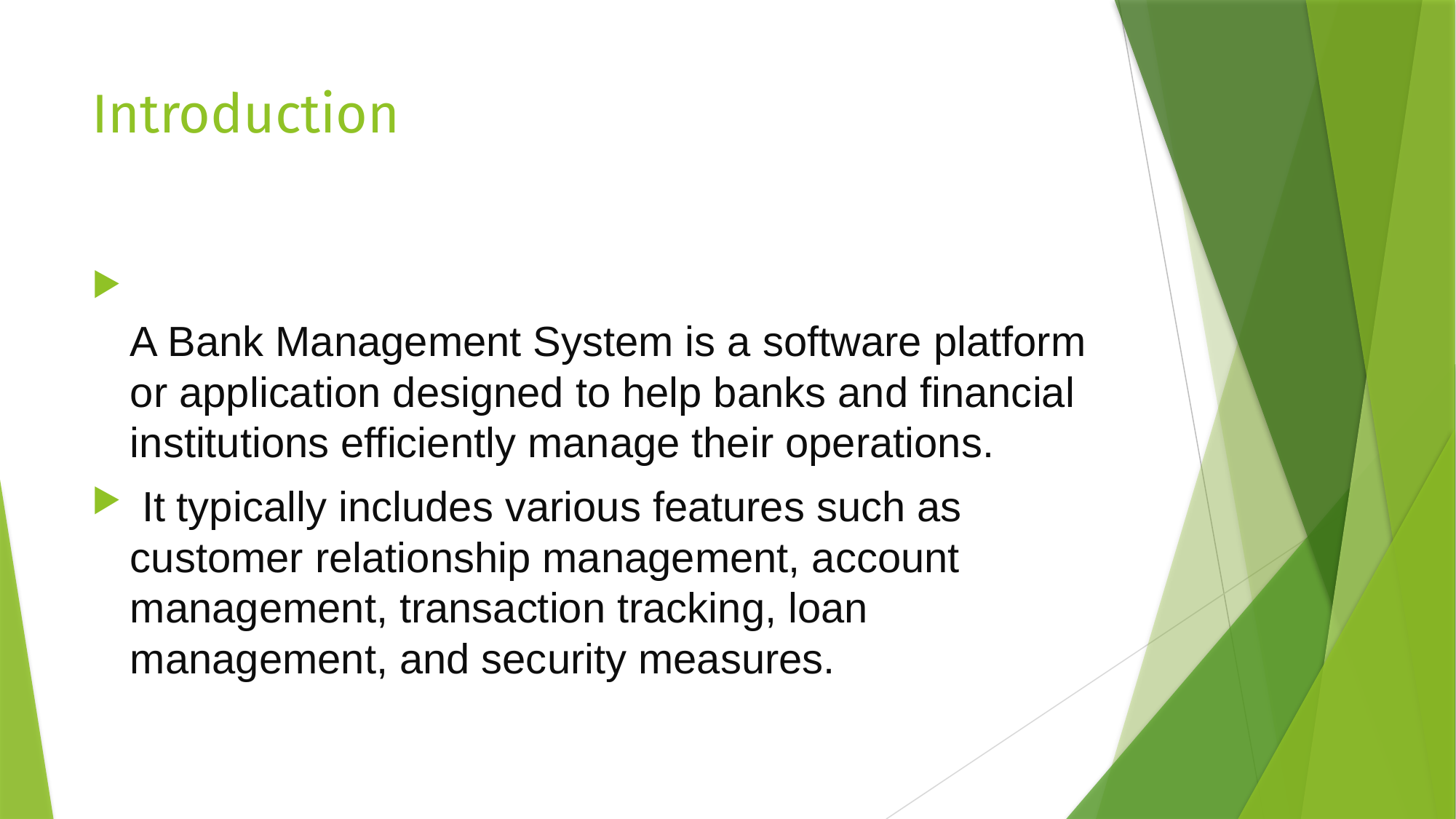

# Introduction
A Bank Management System is a software platform or application designed to help banks and financial institutions efficiently manage their operations.
 It typically includes various features such as customer relationship management, account management, transaction tracking, loan management, and security measures.